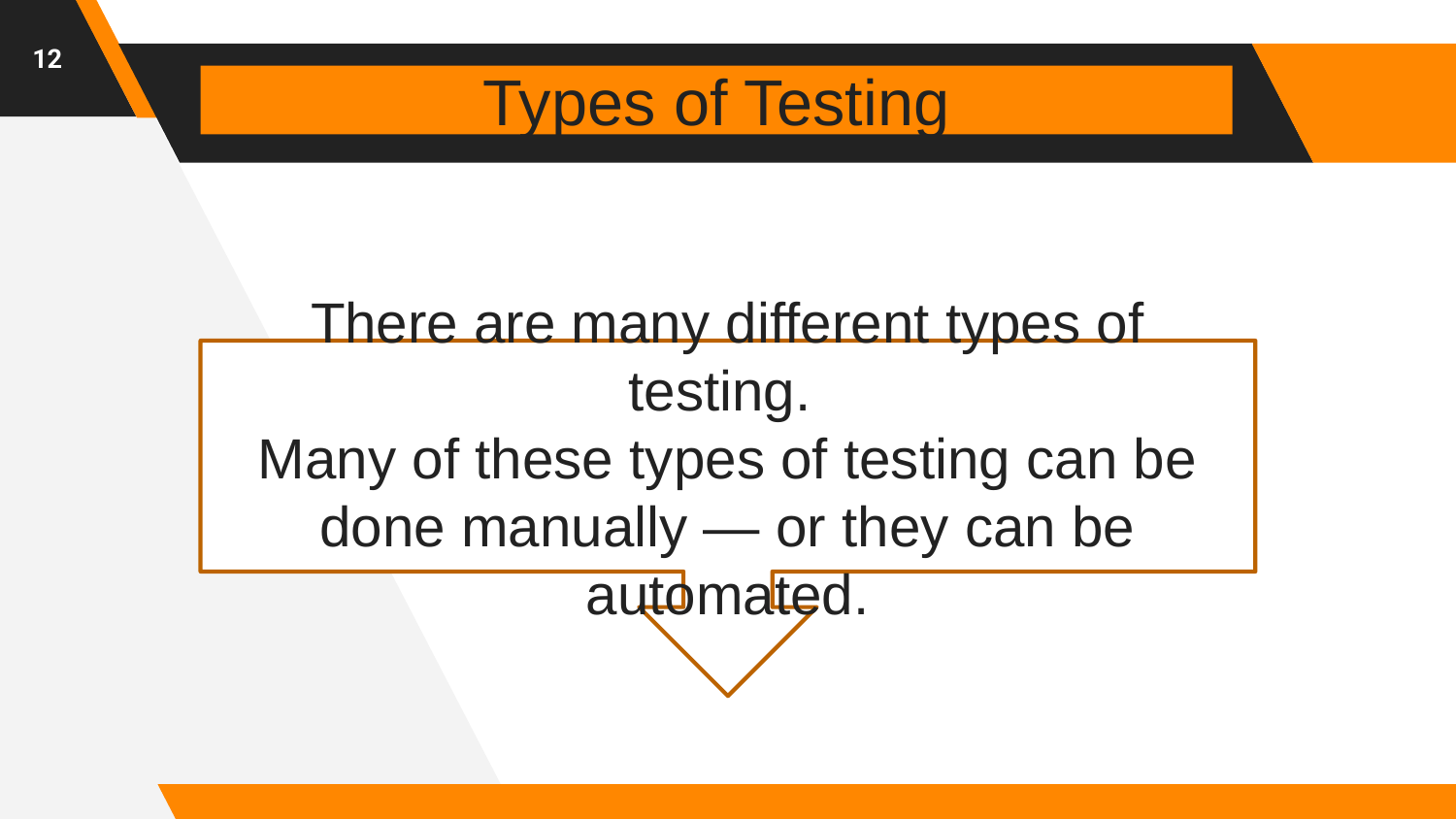

12
# Types of Testing
There are many different types of testing.
Many of these types of testing can be done manually — or they can be automated.